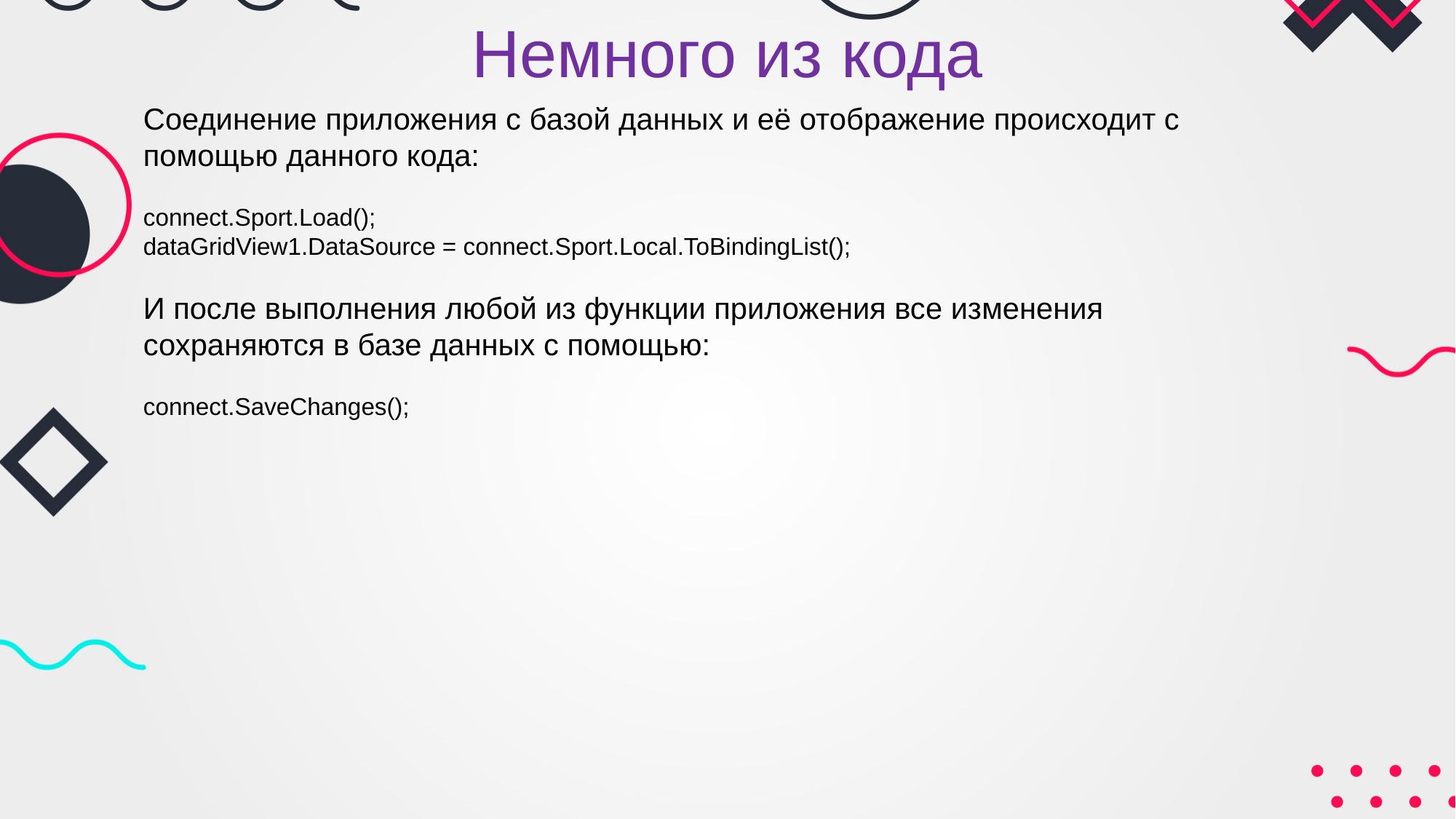

# Немного из кода
Соединение приложения с базой данных и её отображение происходит с помощью данного кода:

connect.Sport.Load();
dataGridView1.DataSource = connect.Sport.Local.ToBindingList();

И после выполнения любой из функции приложения все изменения сохраняются в базе данных с помощью:

connect.SaveChanges();